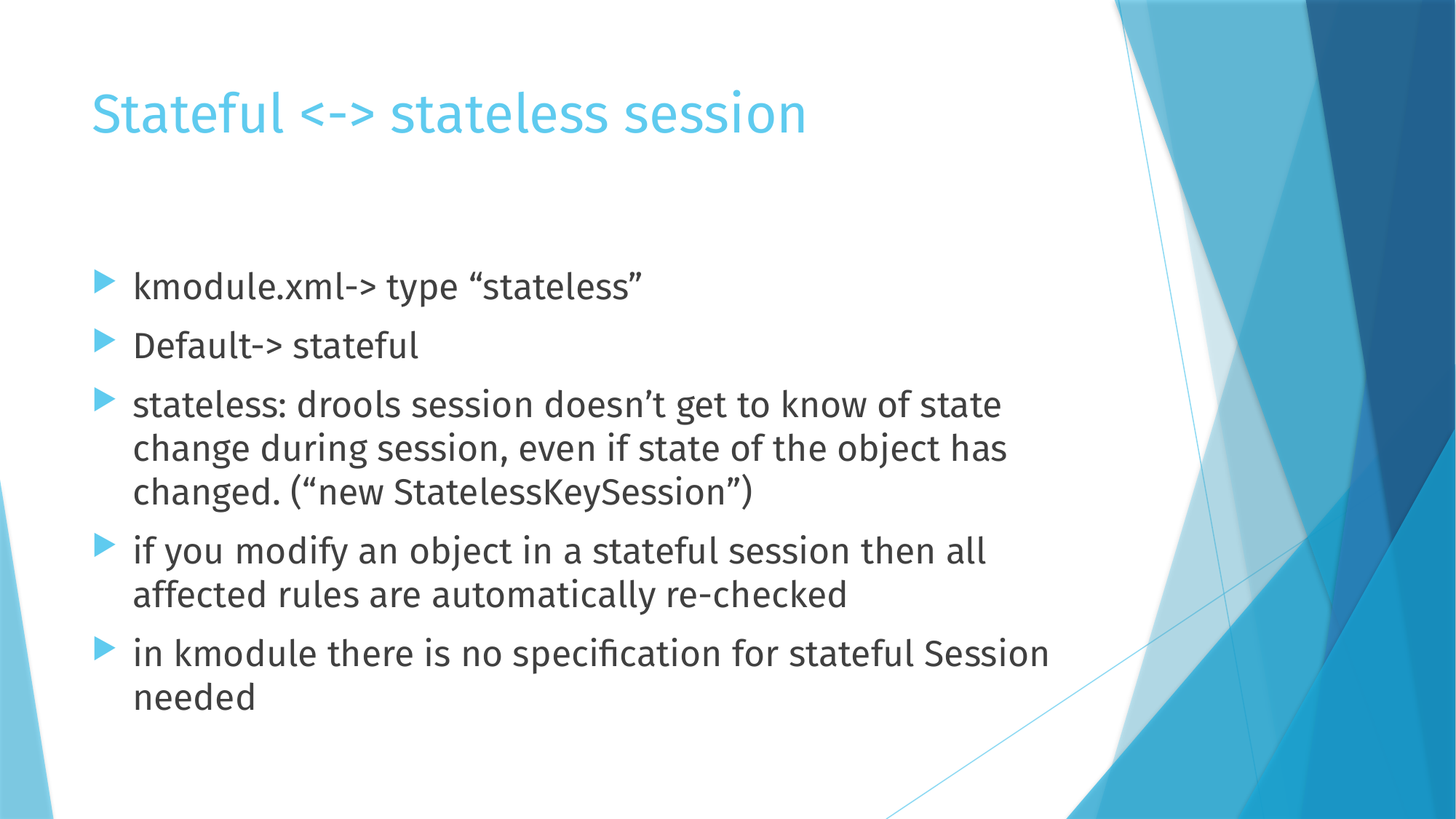

# Stateful <-> stateless session
kmodule.xml-> type “stateless”
Default-> stateful
stateless: drools session doesn’t get to know of state change during session, even if state of the object has changed. (“new StatelessKeySession”)
if you modify an object in a stateful session then all affected rules are automatically re-checked
in kmodule there is no specification for stateful Session needed